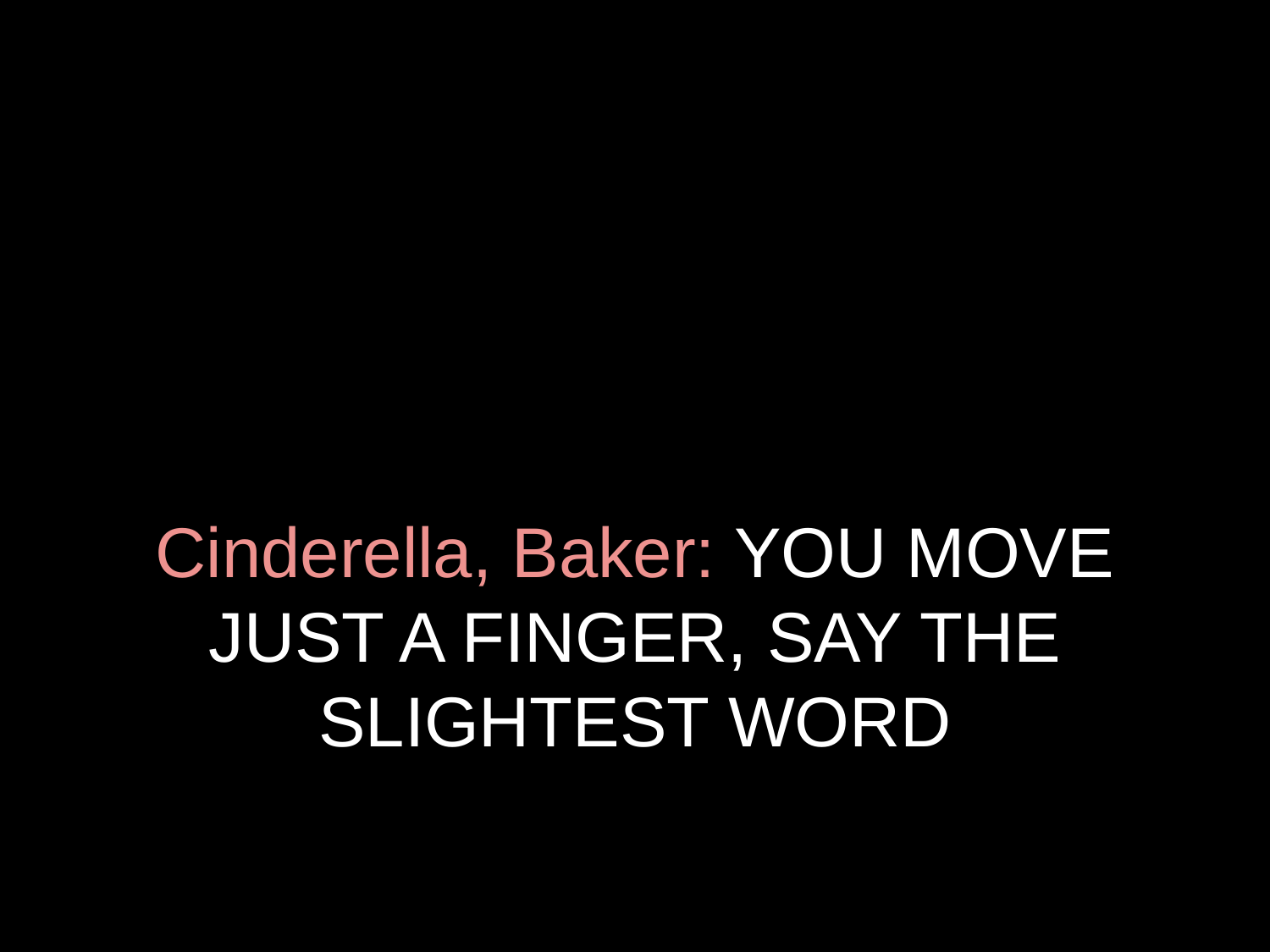

# Cinderella, Baker: YOU MOVE JUST A FINGER, SAY THE SLIGHTEST WORD